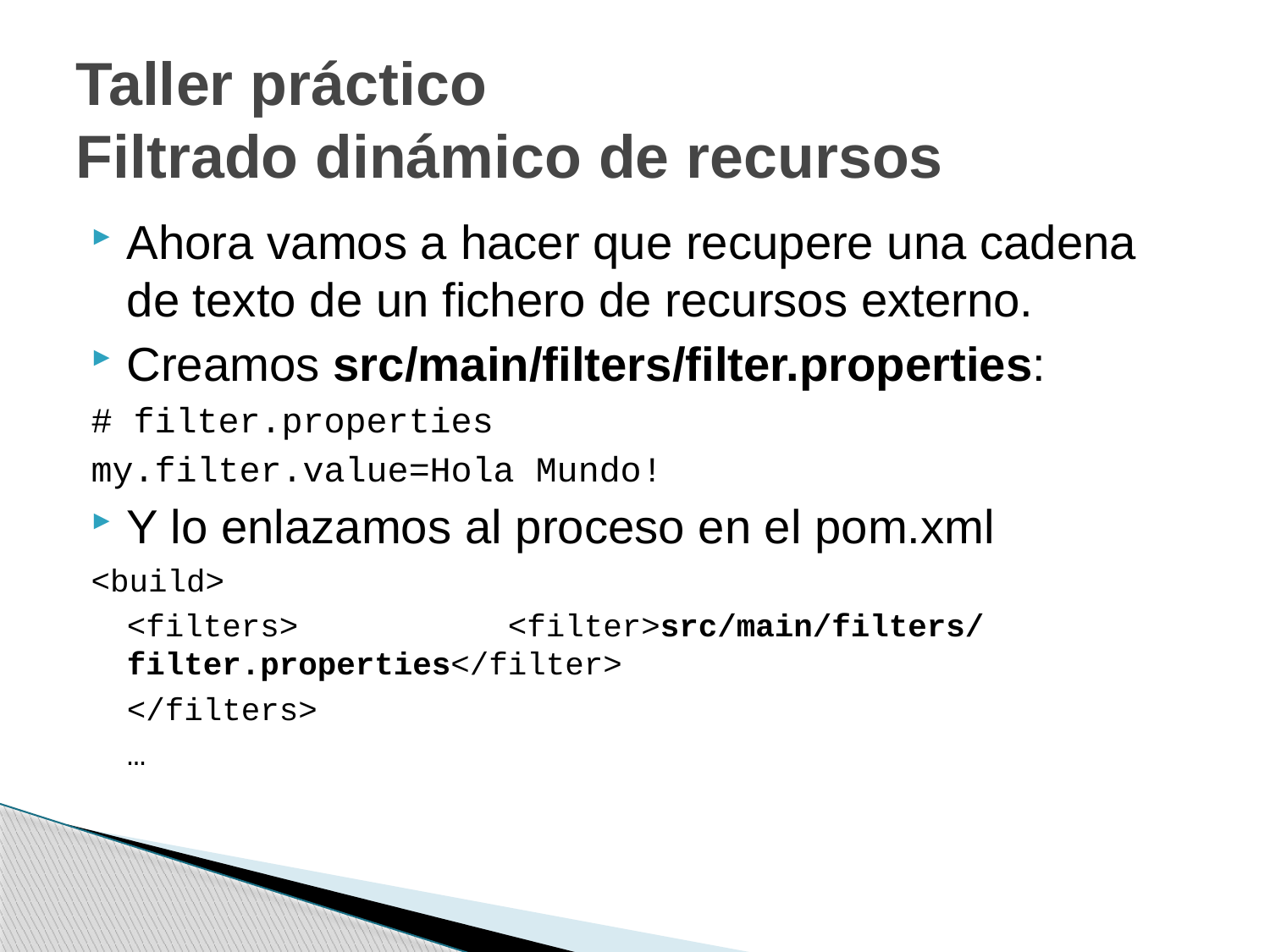

# Taller práctico Filtrado dinámico de recursos
Ahora vamos a hacer que recupere una cadena de texto de un fichero de recursos externo.
Creamos src/main/filters/filter.properties:
# filter.properties
my.filter.value=Hola Mundo!
Y lo enlazamos al proceso en el pom.xml
<build>
	<filters>		<filter>src/main/filters/filter.properties</filter>
	</filters>
	…